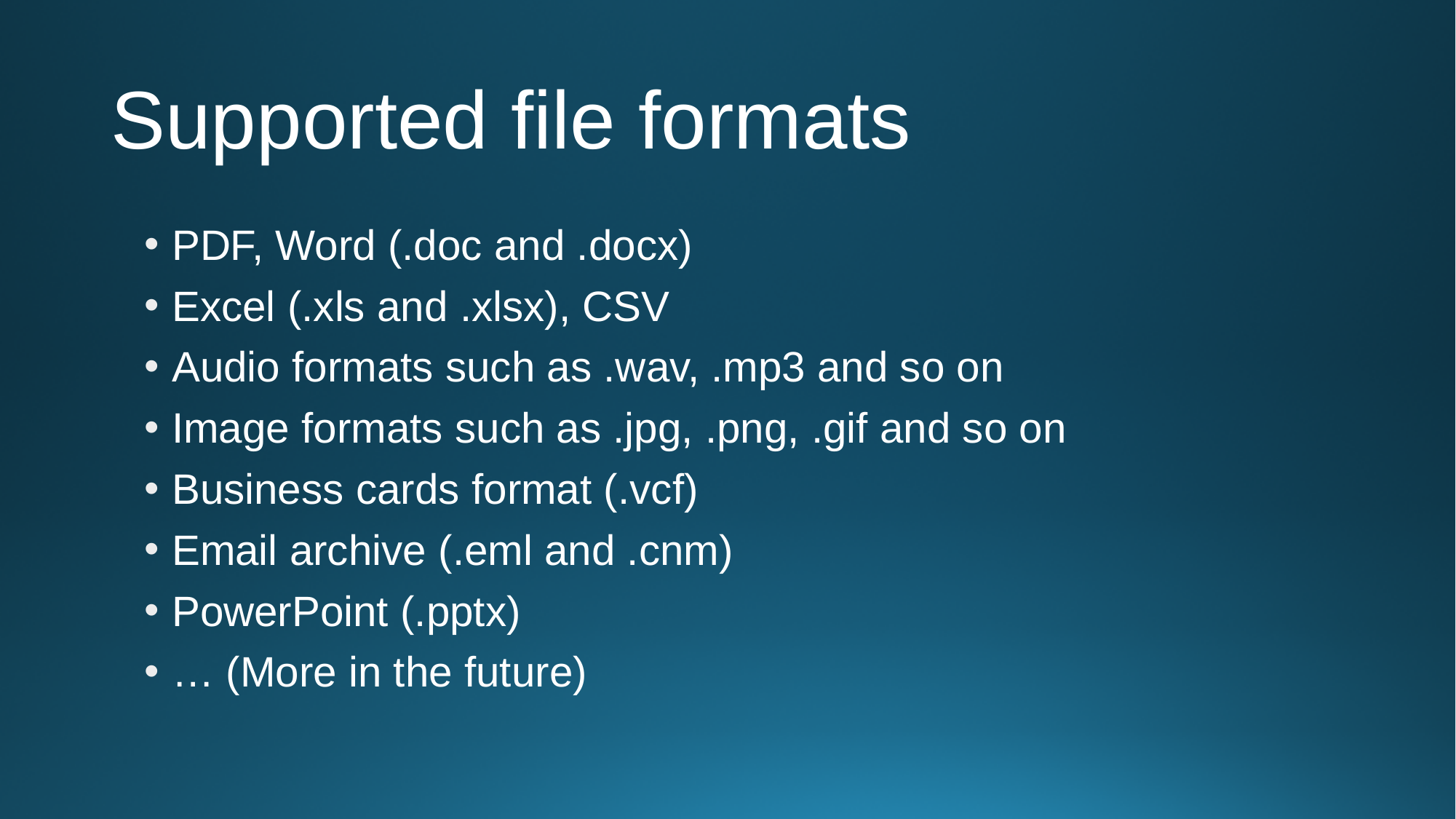

# Supported file formats
PDF, Word (.doc and .docx)
Excel (.xls and .xlsx), CSV
Audio formats such as .wav, .mp3 and so on
Image formats such as .jpg, .png, .gif and so on
Business cards format (.vcf)
Email archive (.eml and .cnm)
PowerPoint (.pptx)
… (More in the future)